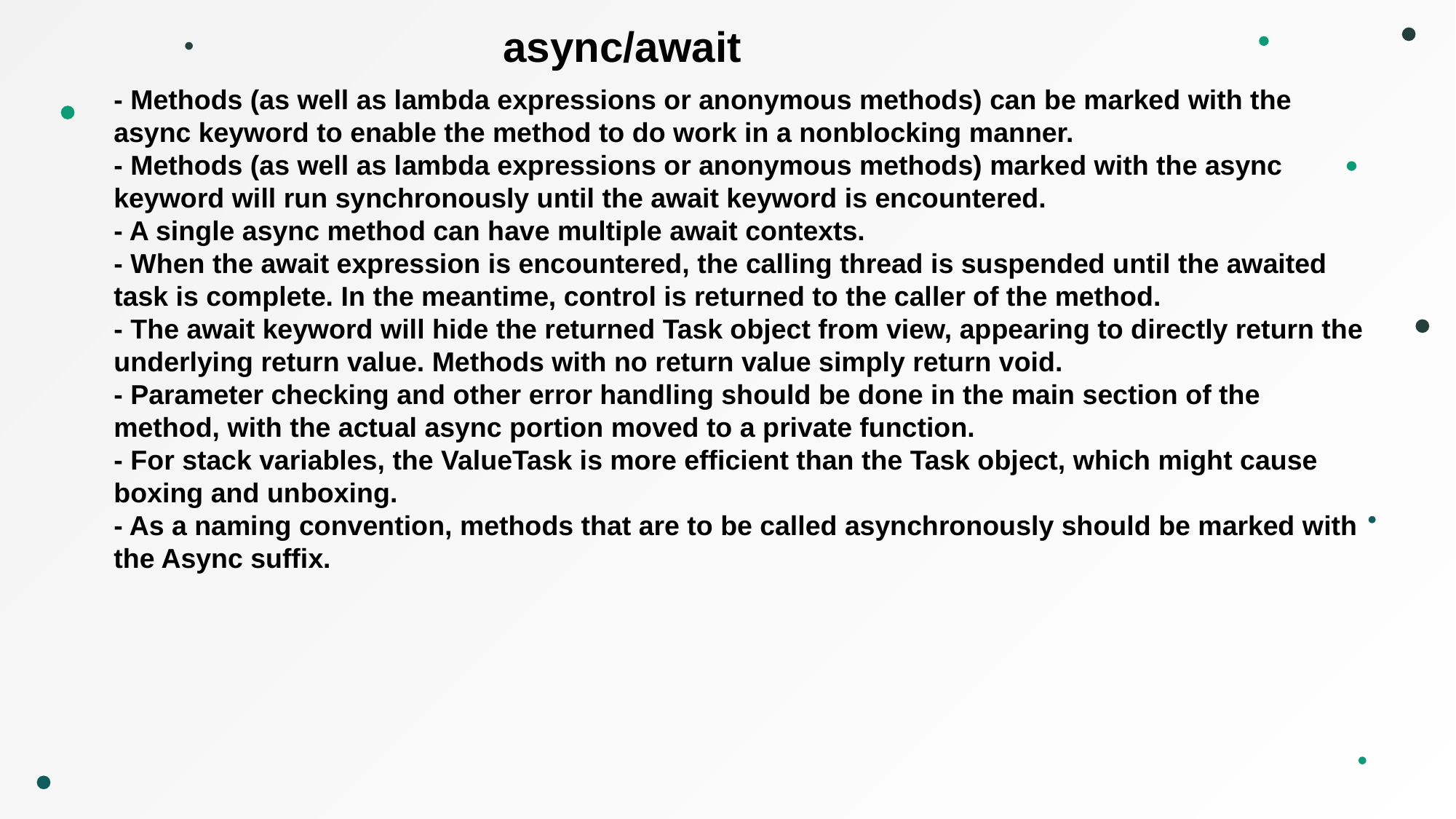

async/await

- Methods (as well as lambda expressions or anonymous methods) can be marked with the async keyword to enable the method to do work in a nonblocking manner.
- Methods (as well as lambda expressions or anonymous methods) marked with the async keyword will run synchronously until the await keyword is encountered.
- A single async method can have multiple await contexts.
- When the await expression is encountered, the calling thread is suspended until the awaited task is complete. In the meantime, control is returned to the caller of the method.
- The await keyword will hide the returned Task object from view, appearing to directly return the underlying return value. Methods with no return value simply return void.
- Parameter checking and other error handling should be done in the main section of the method, with the actual async portion moved to a private function.
- For stack variables, the ValueTask is more efficient than the Task object, which might cause boxing and unboxing.
- As a naming convention, methods that are to be called asynchronously should be marked with the Async suffix.